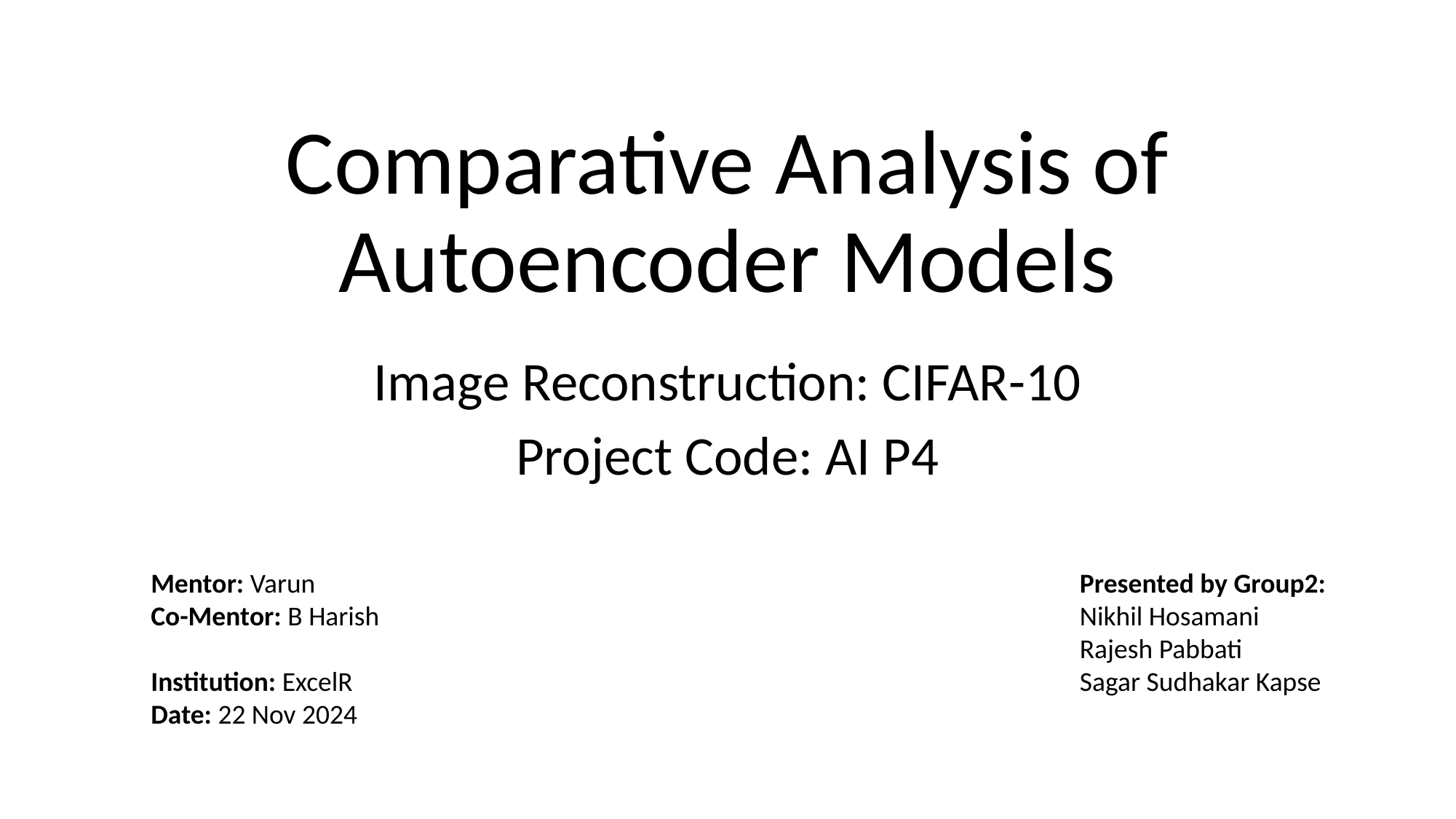

# Comparative Analysis of Autoencoder Models
Image Reconstruction: CIFAR-10
Project Code: AI P4

Mentor: Varun
Co-Mentor: B Harish

Institution: ExcelR
Date: 22 Nov 2024

Presented by Group2:
Nikhil Hosamani
Rajesh Pabbati
Sagar Sudhakar Kapse